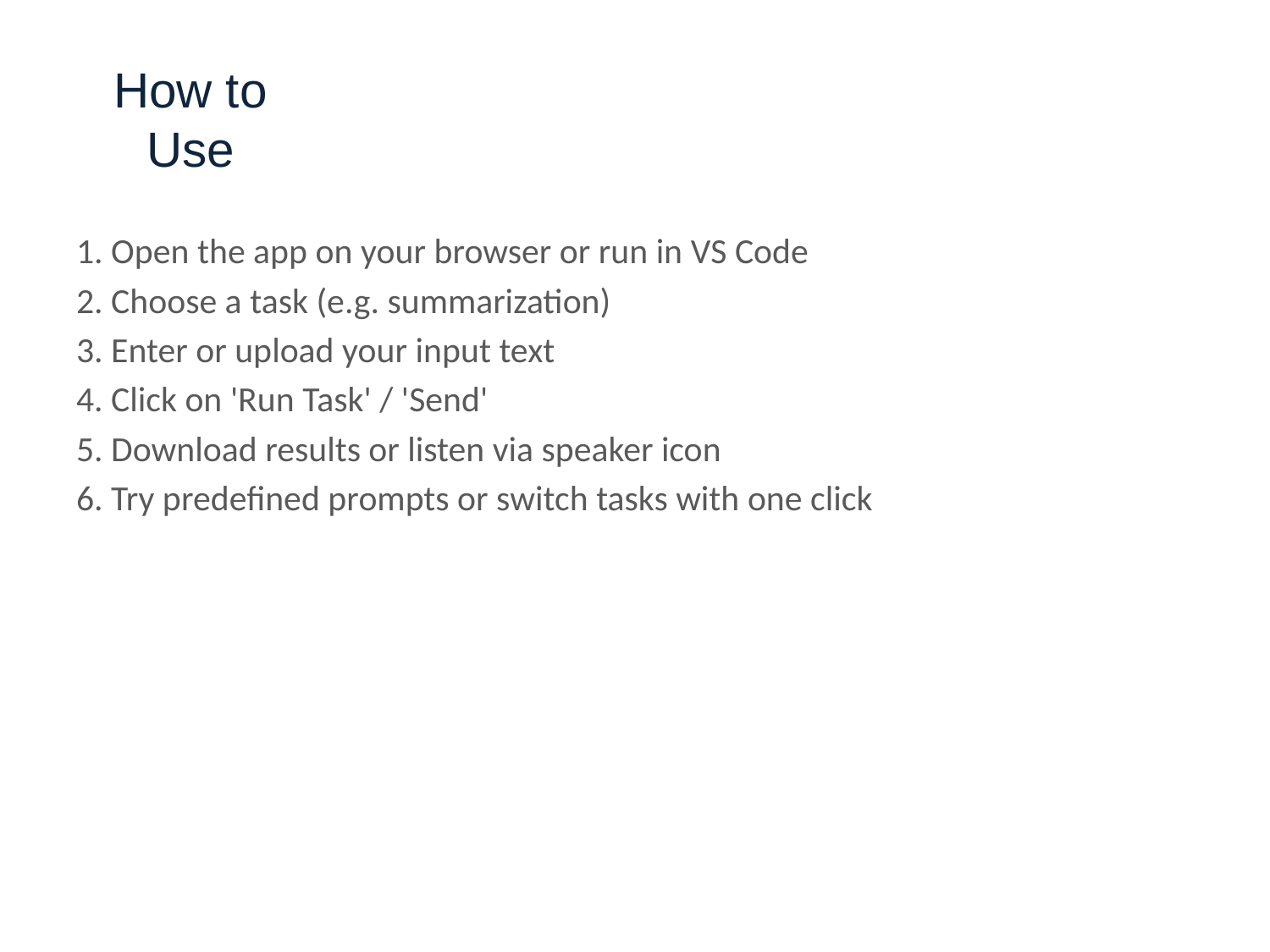

# How to Use
1. Open the app on your browser or run in VS Code
2. Choose a task (e.g. summarization)
3. Enter or upload your input text
4. Click on 'Run Task' / 'Send'
5. Download results or listen via speaker icon
6. Try predefined prompts or switch tasks with one click